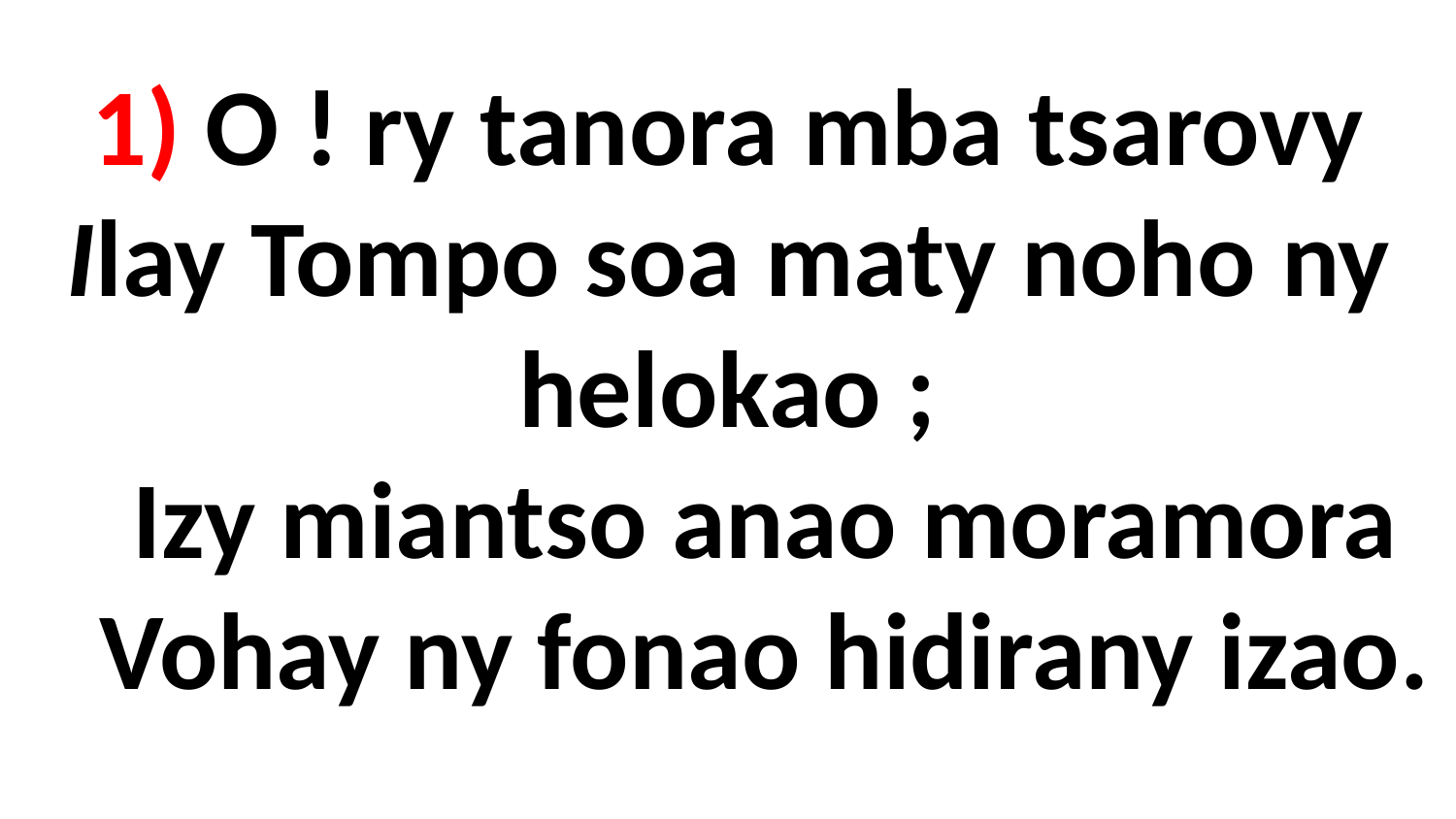

# 1) O ! ry tanora mba tsarovy Ilay Tompo soa maty noho ny helokao ; Izy miantso anao moramora Vohay ny fonao hidirany izao.